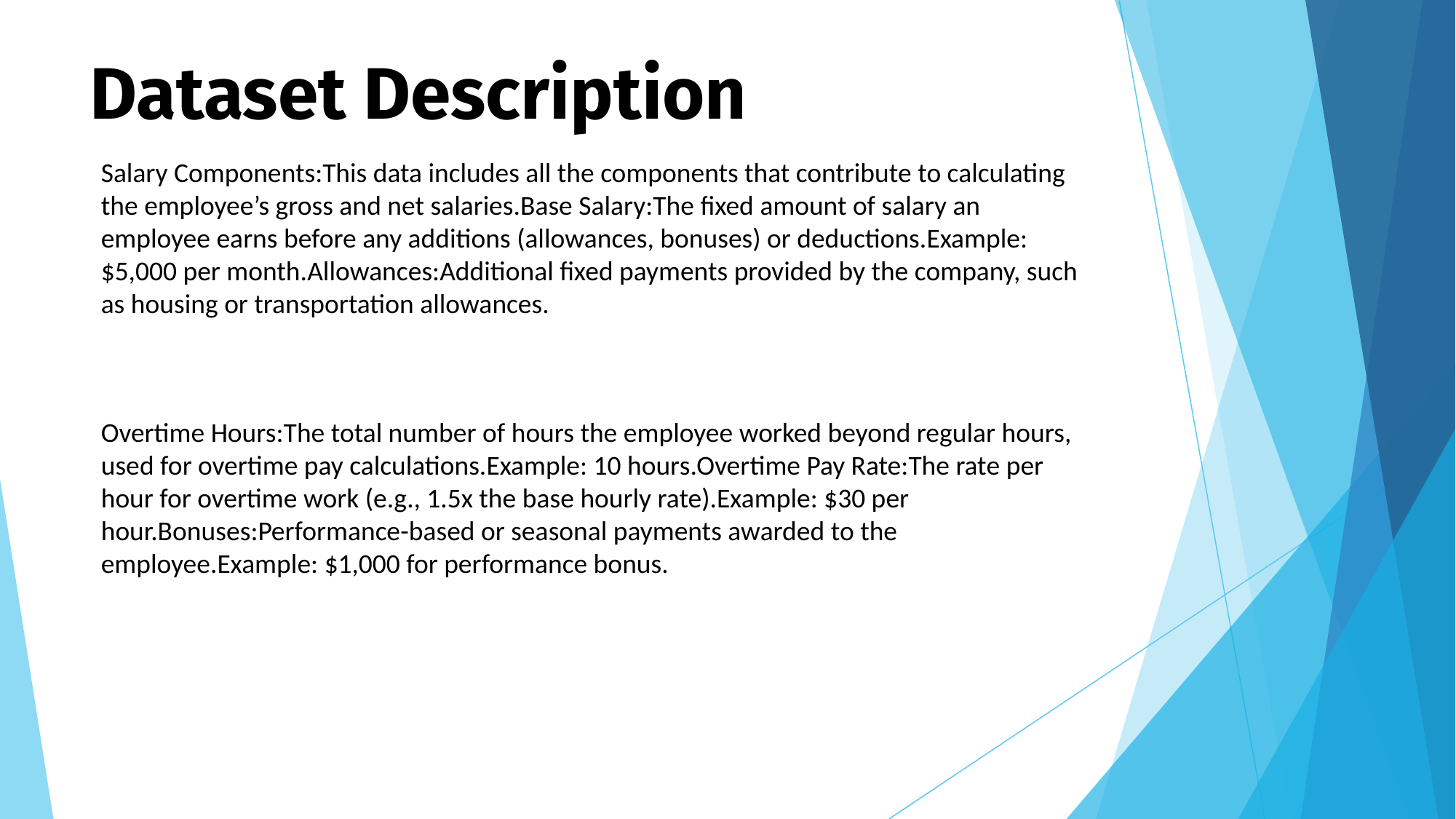

# Dataset Description
Salary Components:This data includes all the components that contribute to calculating the employee’s gross and net salaries.Base Salary:The fixed amount of salary an employee earns before any additions (allowances, bonuses) or deductions.Example: $5,000 per month.Allowances:Additional fixed payments provided by the company, such as housing or transportation allowances.
Overtime Hours:The total number of hours the employee worked beyond regular hours, used for overtime pay calculations.Example: 10 hours.Overtime Pay Rate:The rate per hour for overtime work (e.g., 1.5x the base hourly rate).Example: $30 per hour.Bonuses:Performance-based or seasonal payments awarded to the employee.Example: $1,000 for performance bonus.